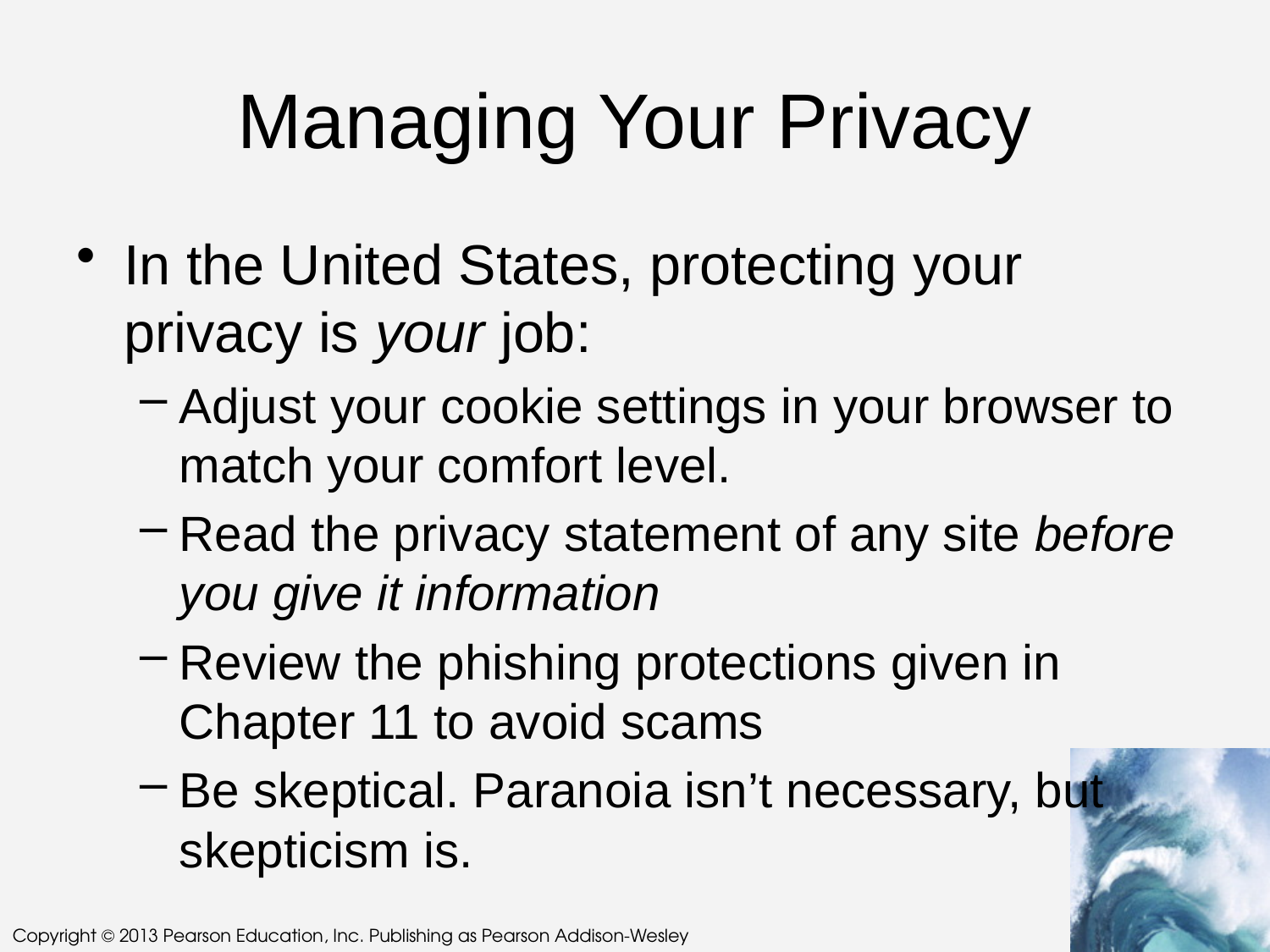

# Managing Your Privacy
In the United States, protecting your privacy is your job:
Adjust your cookie settings in your browser to match your comfort level.
Read the privacy statement of any site before you give it information
Review the phishing protections given in Chapter 11 to avoid scams
Be skeptical. Paranoia isn’t necessary, but skepticism is.